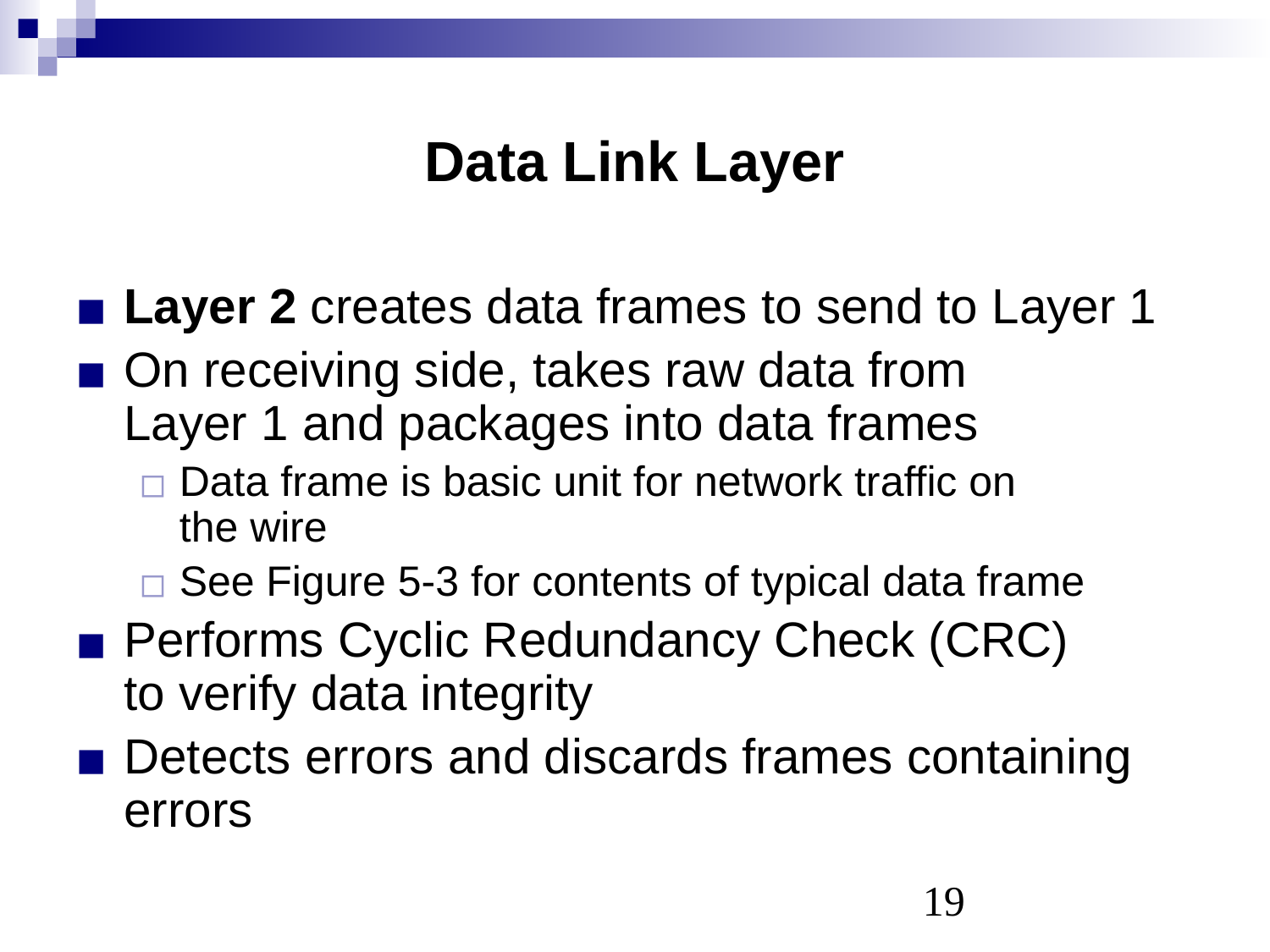

# Data Link Layer
Layer 2 creates data frames to send to Layer 1
On receiving side, takes raw data from
Layer 1 and packages into data frames
Data frame is basic unit for network traffic on
the wire
See Figure 5-3 for contents of typical data frame
Performs Cyclic Redundancy Check (CRC)
to verify data integrity
Detects errors and discards frames containing errors
19